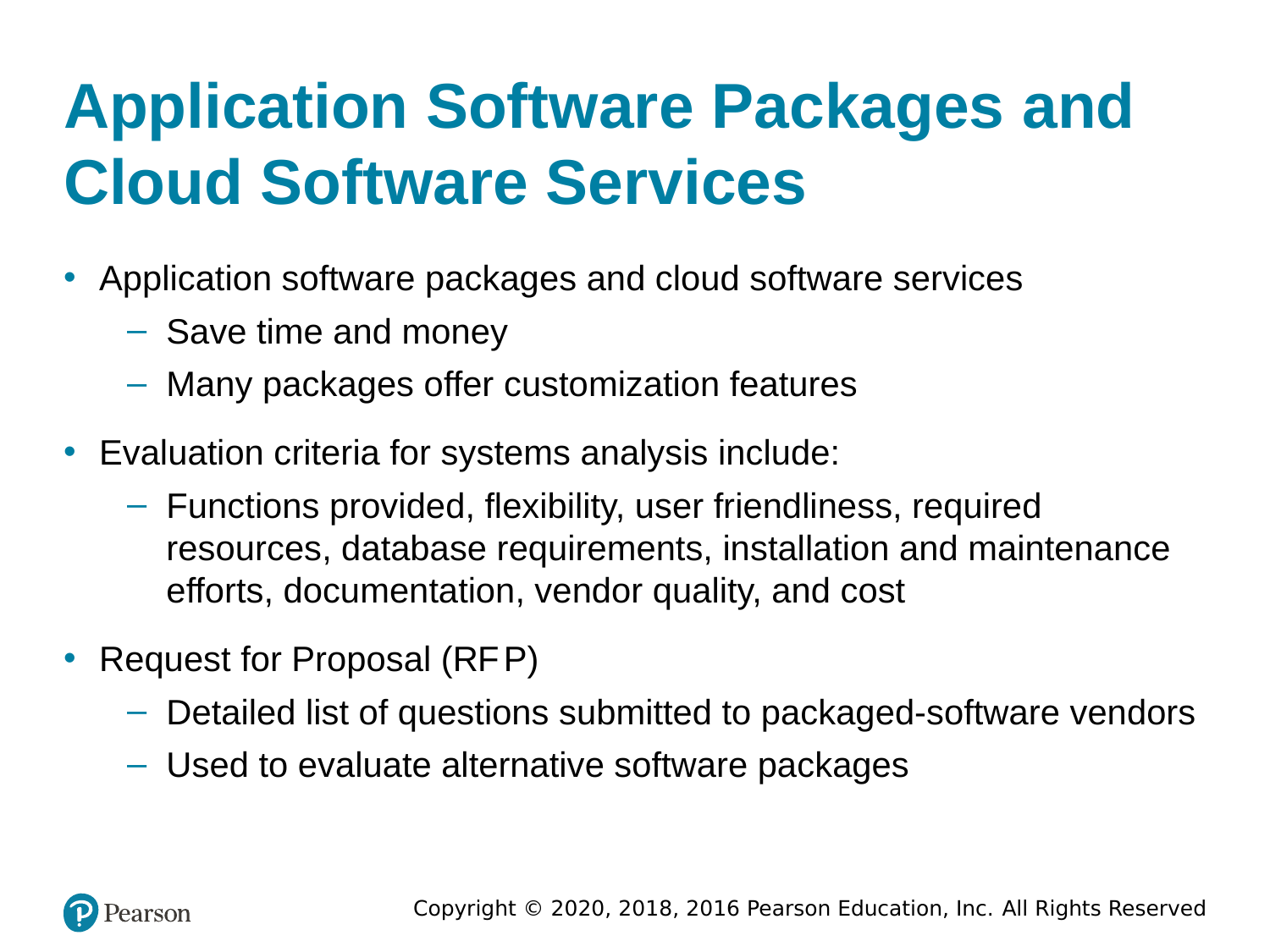

# Application Software Packages and Cloud Software Services
Application software packages and cloud software services
Save time and money
Many packages offer customization features
Evaluation criteria for systems analysis include:
Functions provided, flexibility, user friendliness, required resources, database requirements, installation and maintenance efforts, documentation, vendor quality, and cost
Request for Proposal (R F P)
Detailed list of questions submitted to packaged-software vendors
Used to evaluate alternative software packages